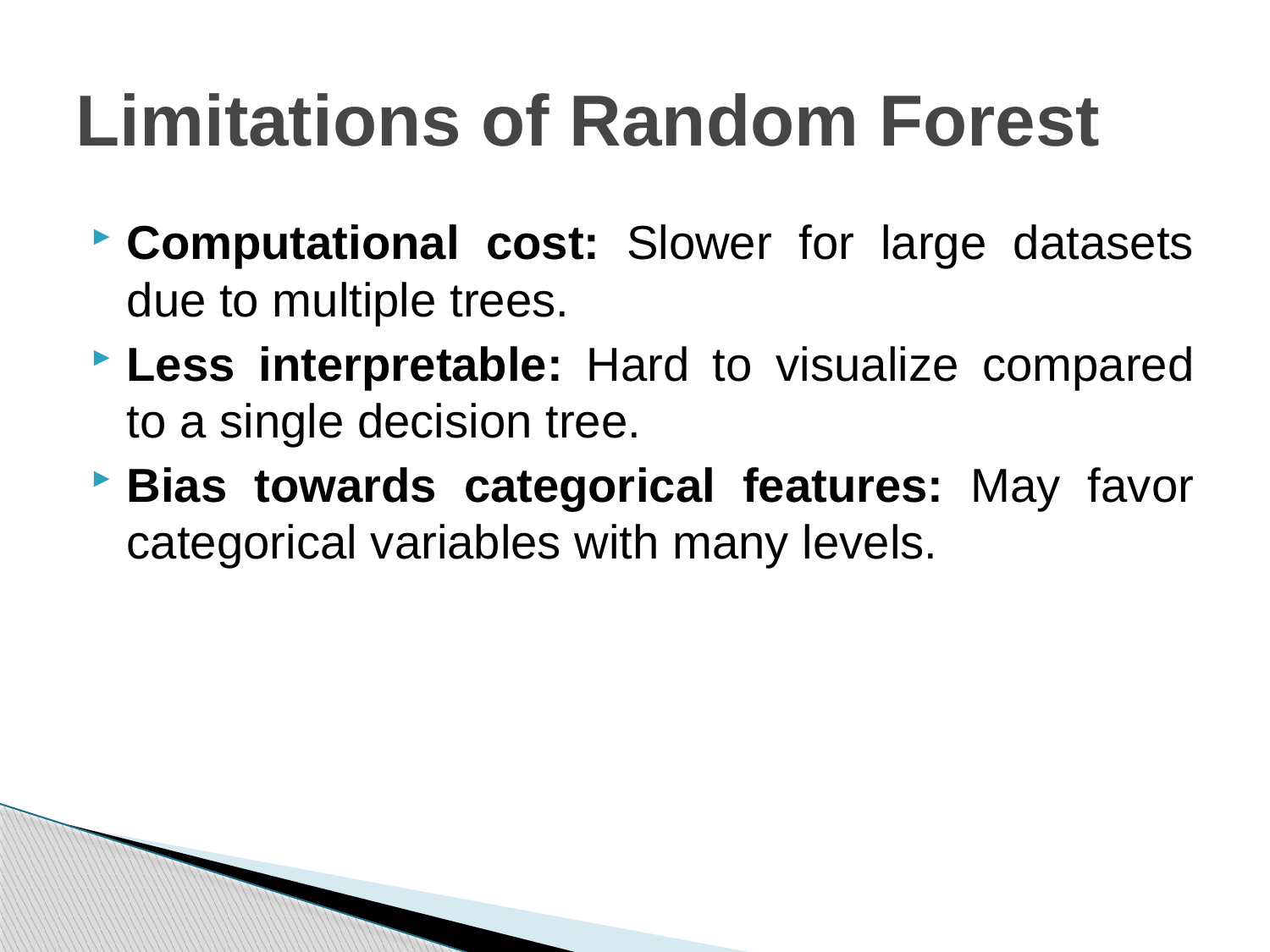

# Limitations of Random Forest
Computational cost: Slower for large datasets due to multiple trees.
Less interpretable: Hard to visualize compared to a single decision tree.
Bias towards categorical features: May favor categorical variables with many levels.